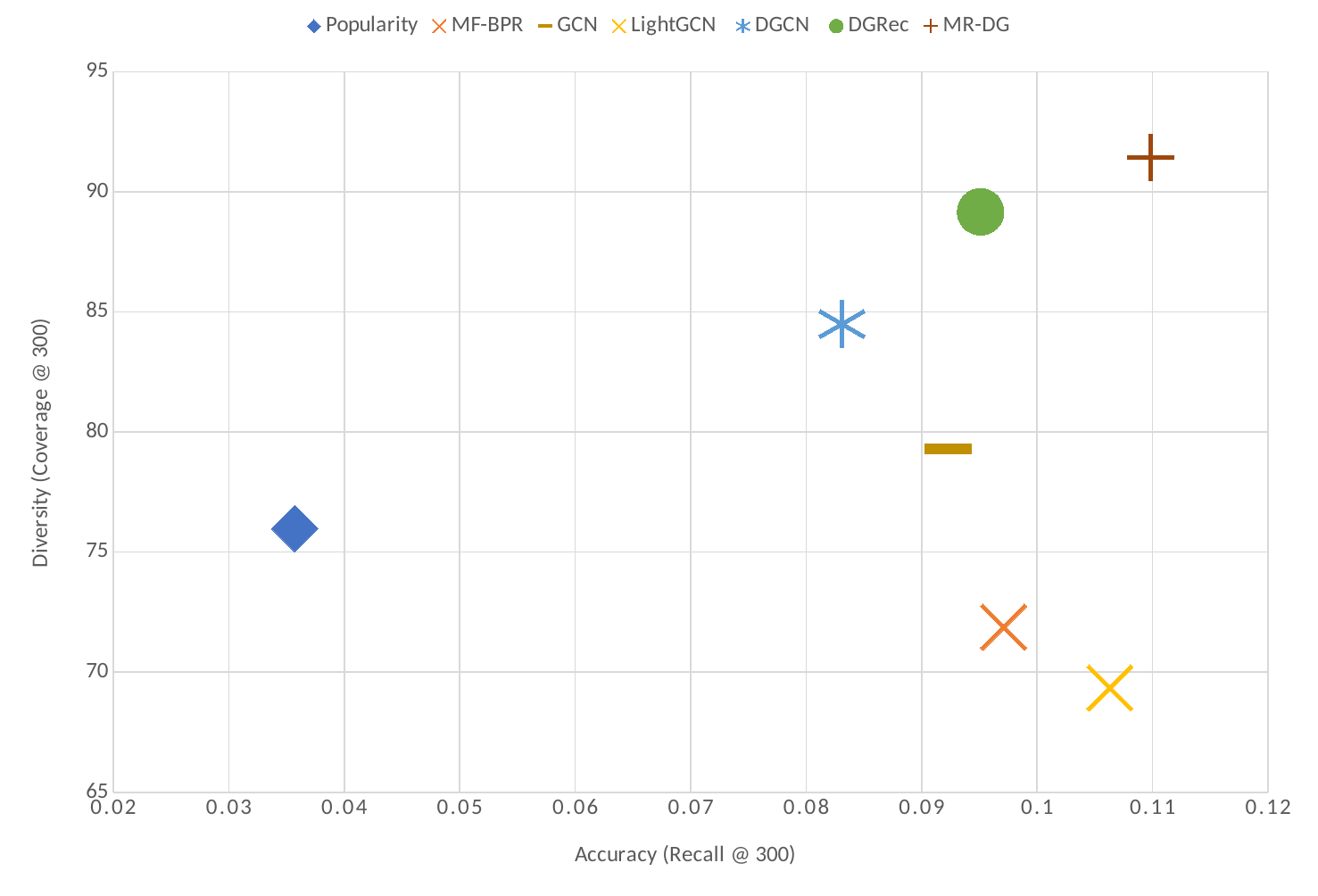

### Chart

| Category | Popularity | MF-BPR | GCN | LightGCN  | DGCN  | DGRec | MR-DG |
|---|---|---|---|---|---|---|---|